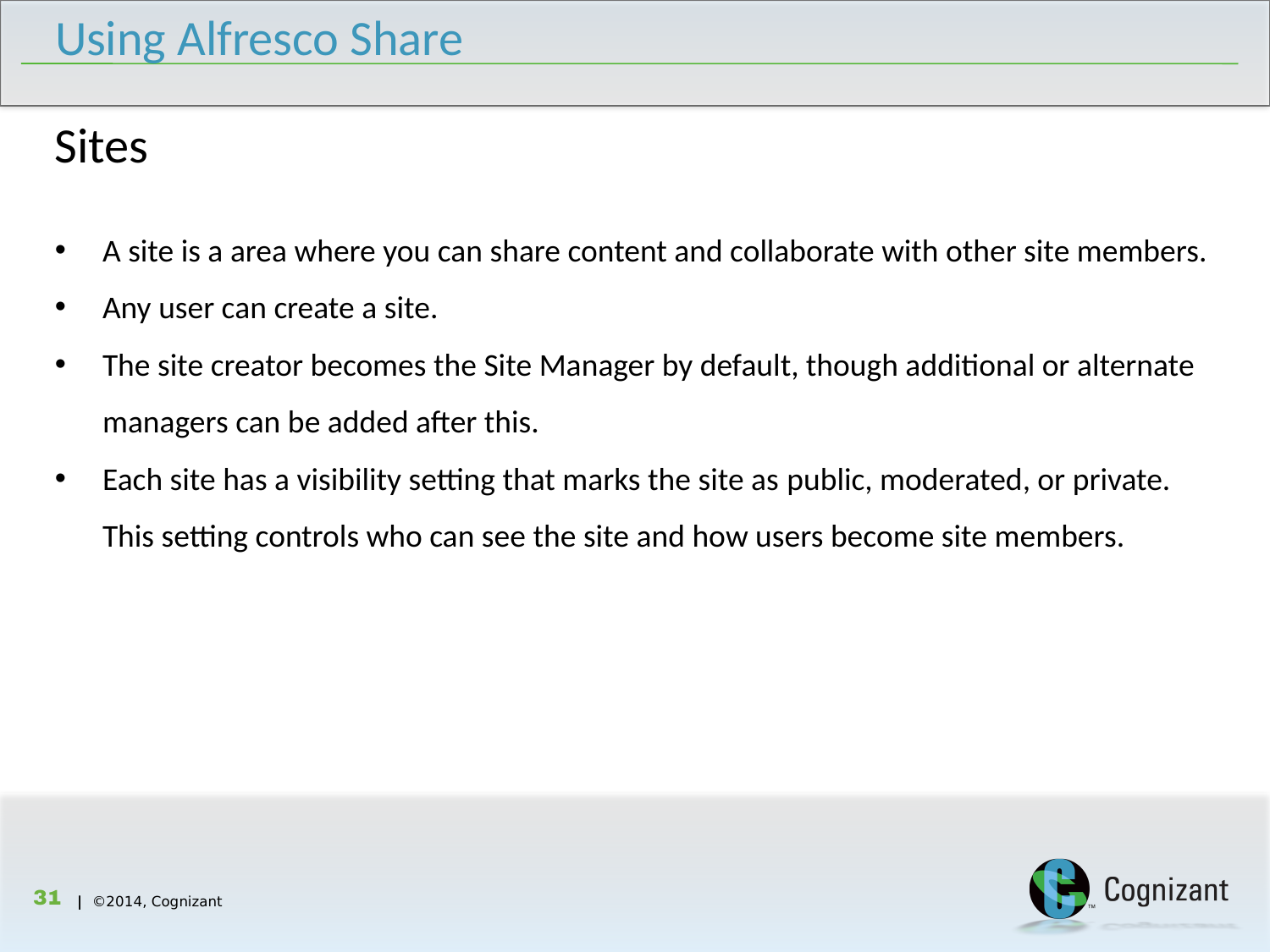

Using Alfresco Share

Sites

A site is a area where you can share content and collaborate with other site members.
Any user can create a site.
The site creator becomes the Site Manager by default, though additional or alternate managers can be added after this.
Each site has a visibility setting that marks the site as public, moderated, or private. This setting controls who can see the site and how users become site members.
31